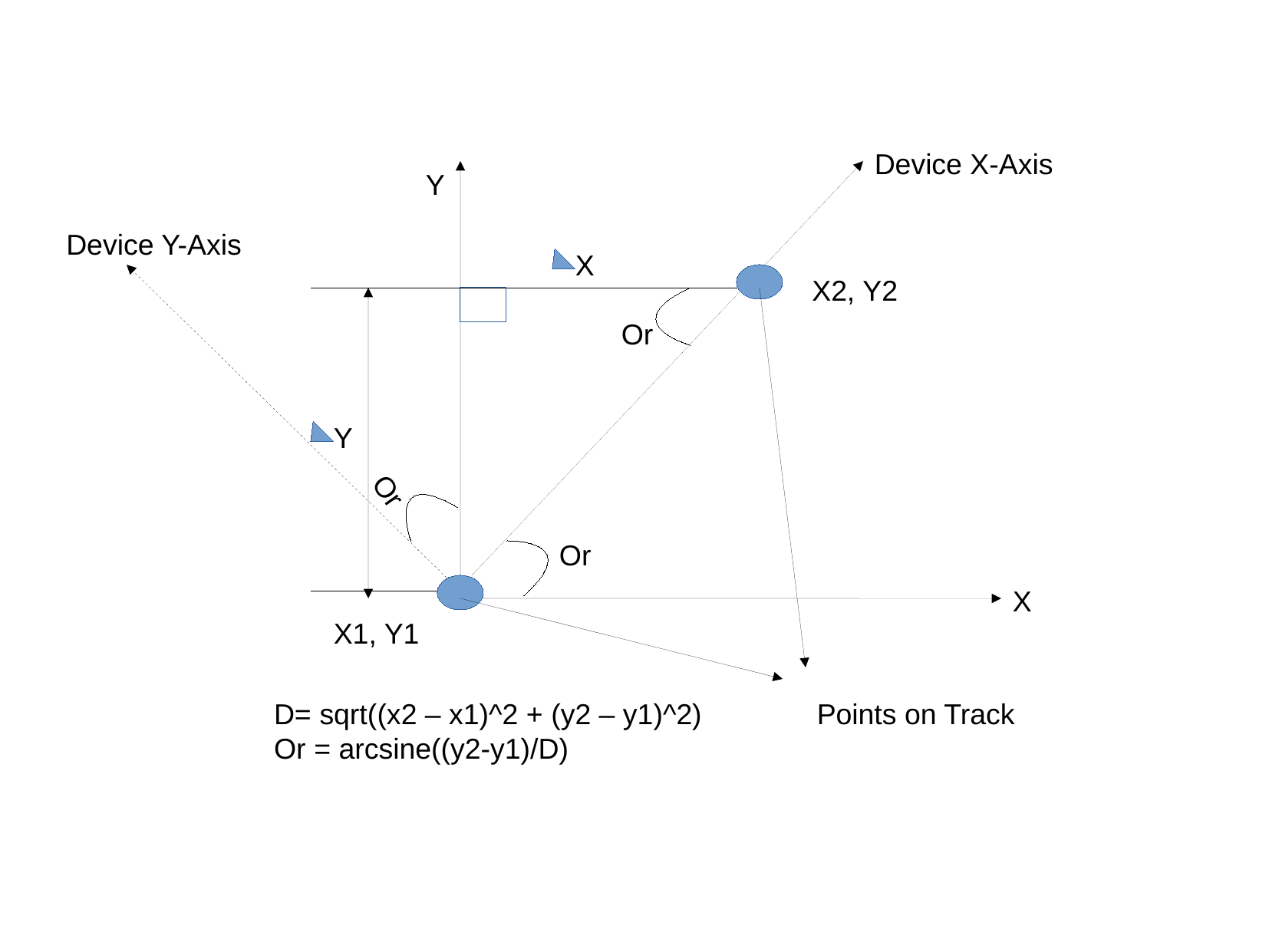

Device X-Axis
Y

Device Y-Axis
X

X2, Y2

Or
Y

Or
Or

X

X1, Y1
D= sqrt((x2 – x1)^2 + (y2 – y1)^2)
Or = arcsine((y2-y1)/D)
Points on Track